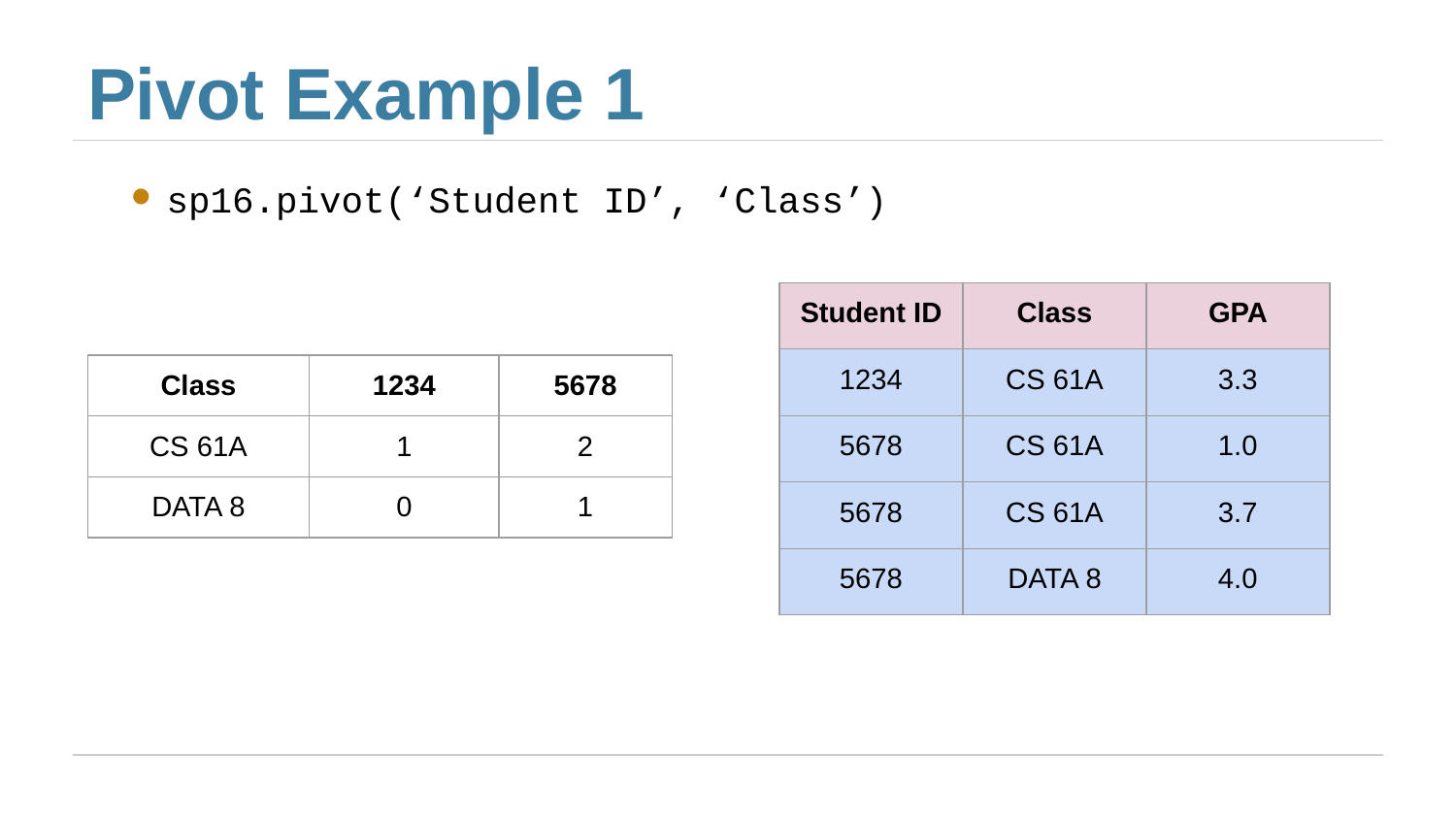

# Pivot Example 1
sp16.pivot(‘Student ID’, ‘Class’)
| Student ID | Class | GPA |
| --- | --- | --- |
| 1234 | CS 61A | 3.3 |
| 5678 | CS 61A | 1.0 |
| 5678 | CS 61A | 3.7 |
| 5678 | DATA 8 | 4.0 |
| Class | 1234 | 5678 |
| --- | --- | --- |
| CS 61A | 1 | 2 |
| DATA 8 | 0 | 1 |